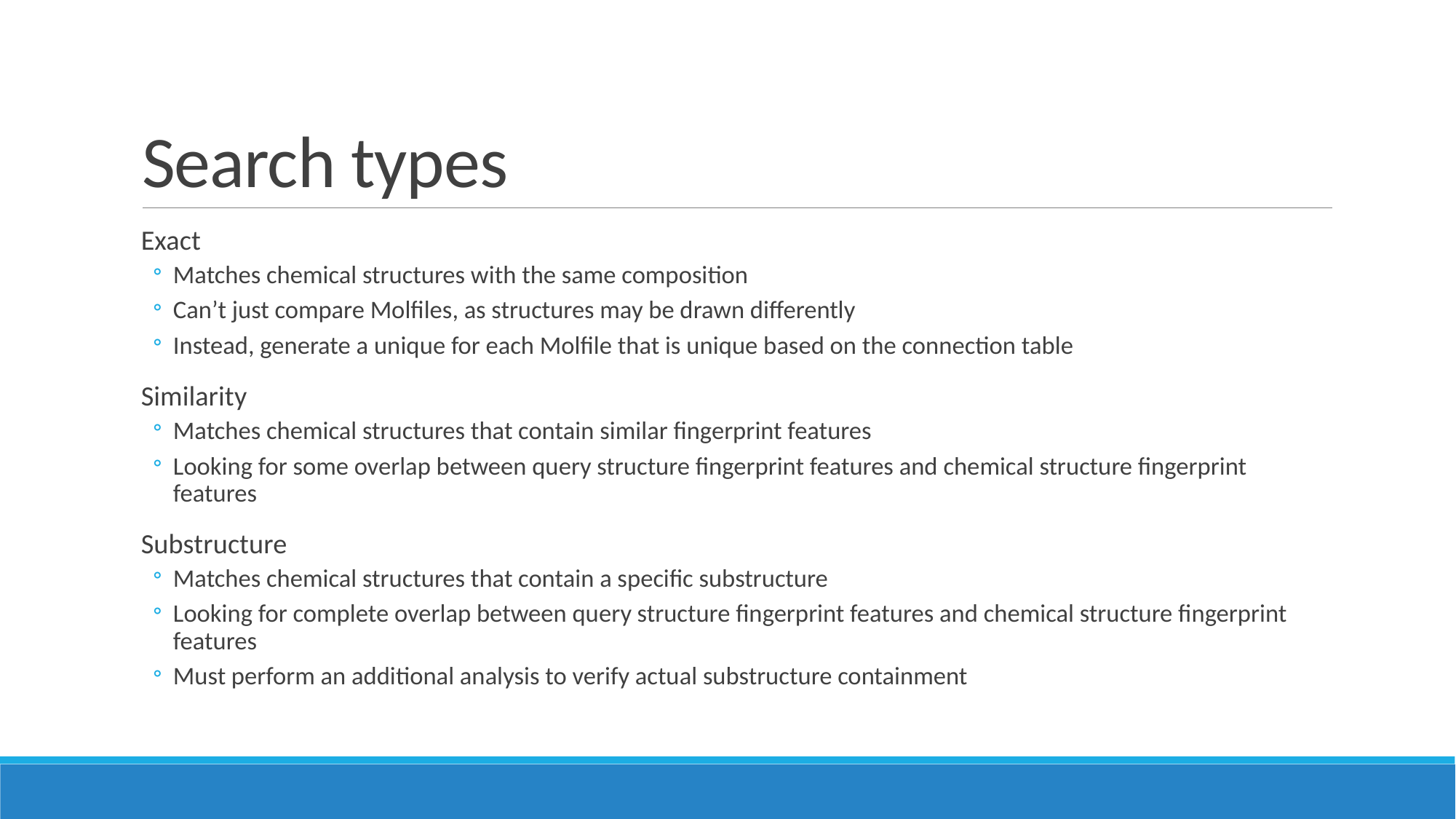

# Search types
Exact
Matches chemical structures with the same composition
Can’t just compare Molfiles, as structures may be drawn differently
Instead, generate a unique for each Molfile that is unique based on the connection table
Similarity
Matches chemical structures that contain similar fingerprint features
Looking for some overlap between query structure fingerprint features and chemical structure fingerprint features
Substructure
Matches chemical structures that contain a specific substructure
Looking for complete overlap between query structure fingerprint features and chemical structure fingerprint features
Must perform an additional analysis to verify actual substructure containment